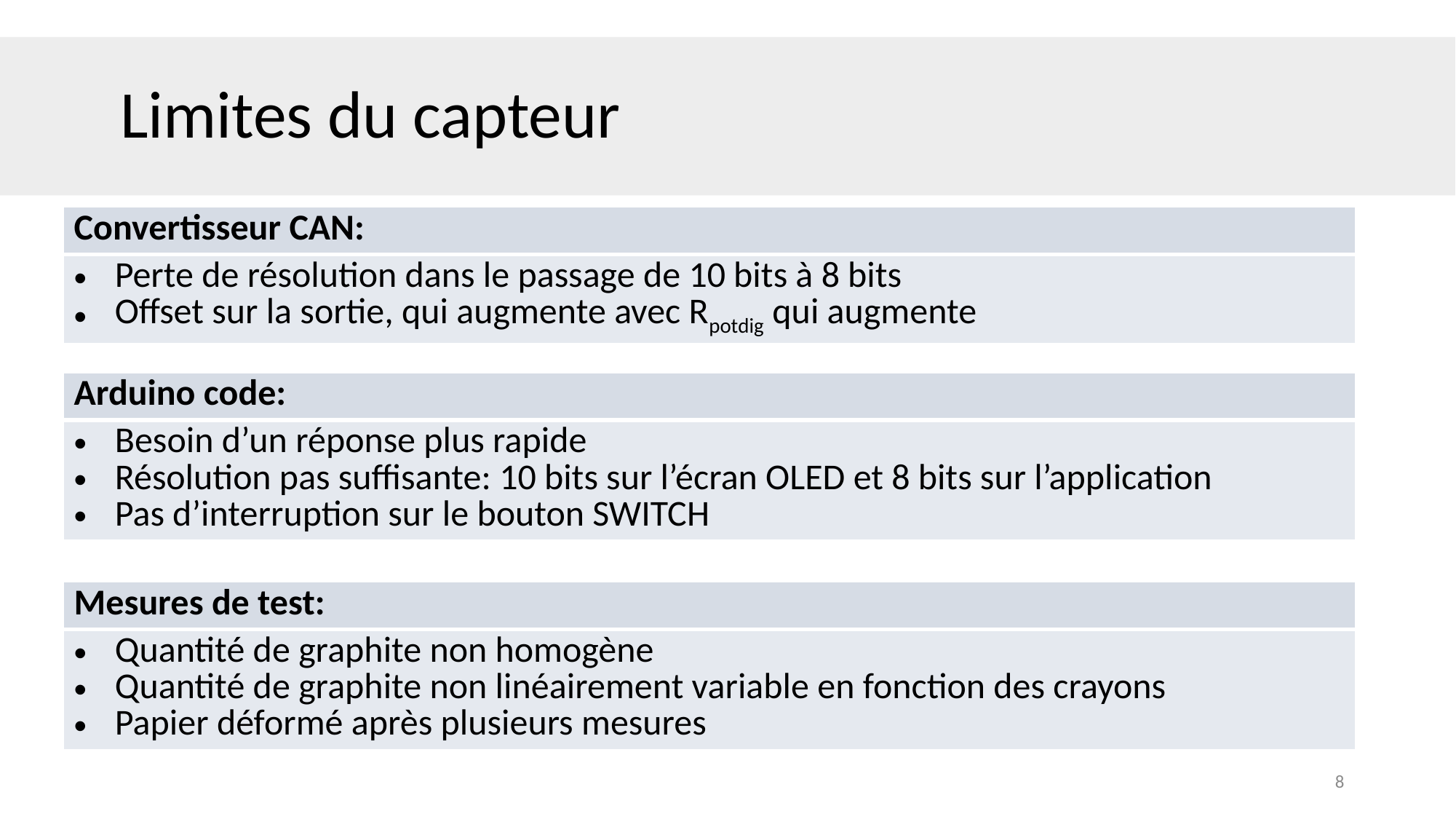

# Limites du capteur
| Convertisseur CAN: |
| --- |
| Perte de résolution dans le passage de 10 bits à 8 bits Offset sur la sortie, qui augmente avec Rpotdig qui augmente |

| Arduino code: |
| --- |
| Besoin d’un réponse plus rapide Résolution pas suffisante: 10 bits sur l’écran OLED et 8 bits sur l’application Pas d’interruption sur le bouton SWITCH |
| Mesures de test: |
| --- |
| Quantité de graphite non homogène Quantité de graphite non linéairement variable en fonction des crayons Papier déformé après plusieurs mesures |
8